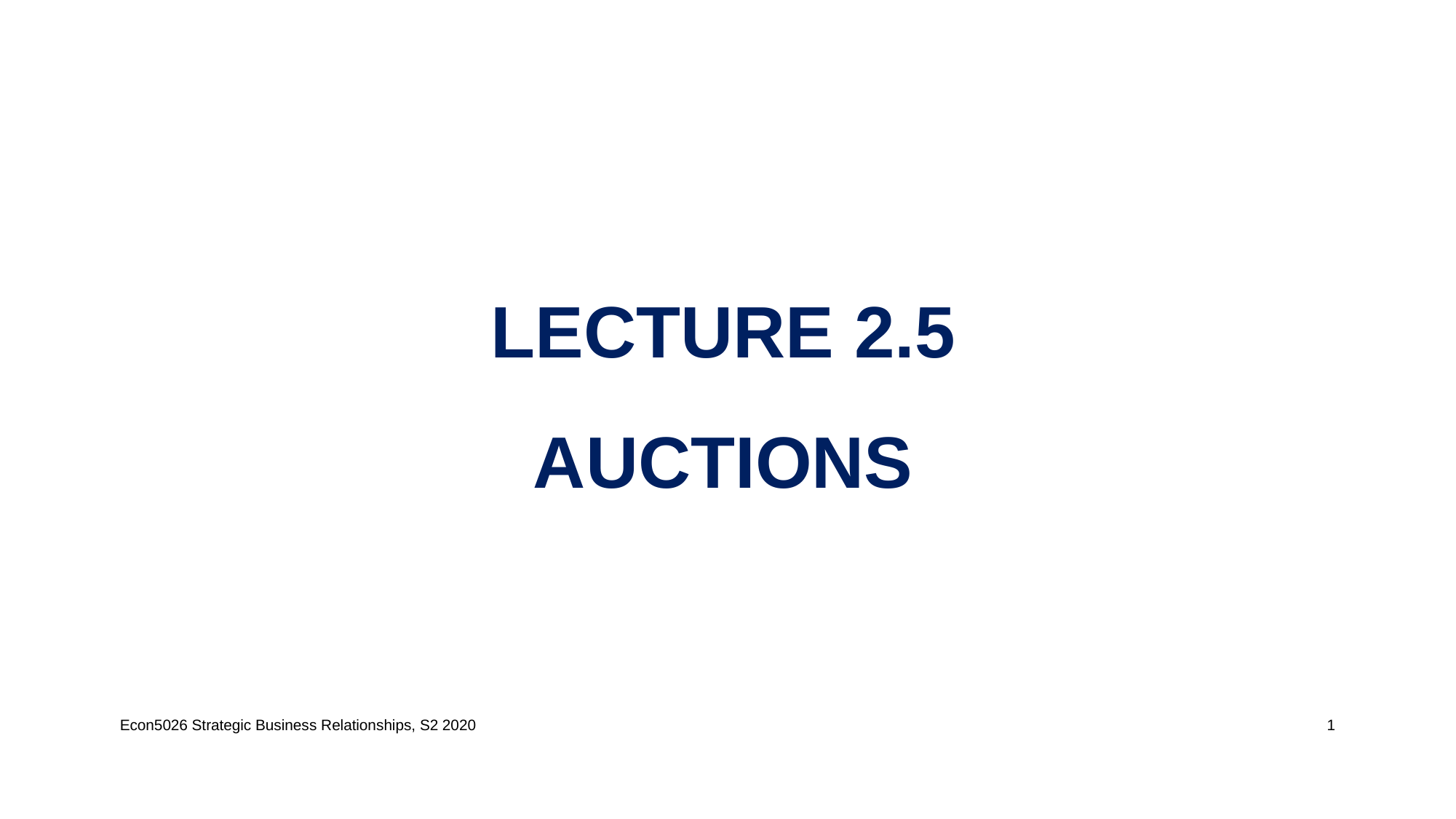

# Lecture 2.5 Auctions
Econ5026 Strategic Business Relationships, S2 2020
1